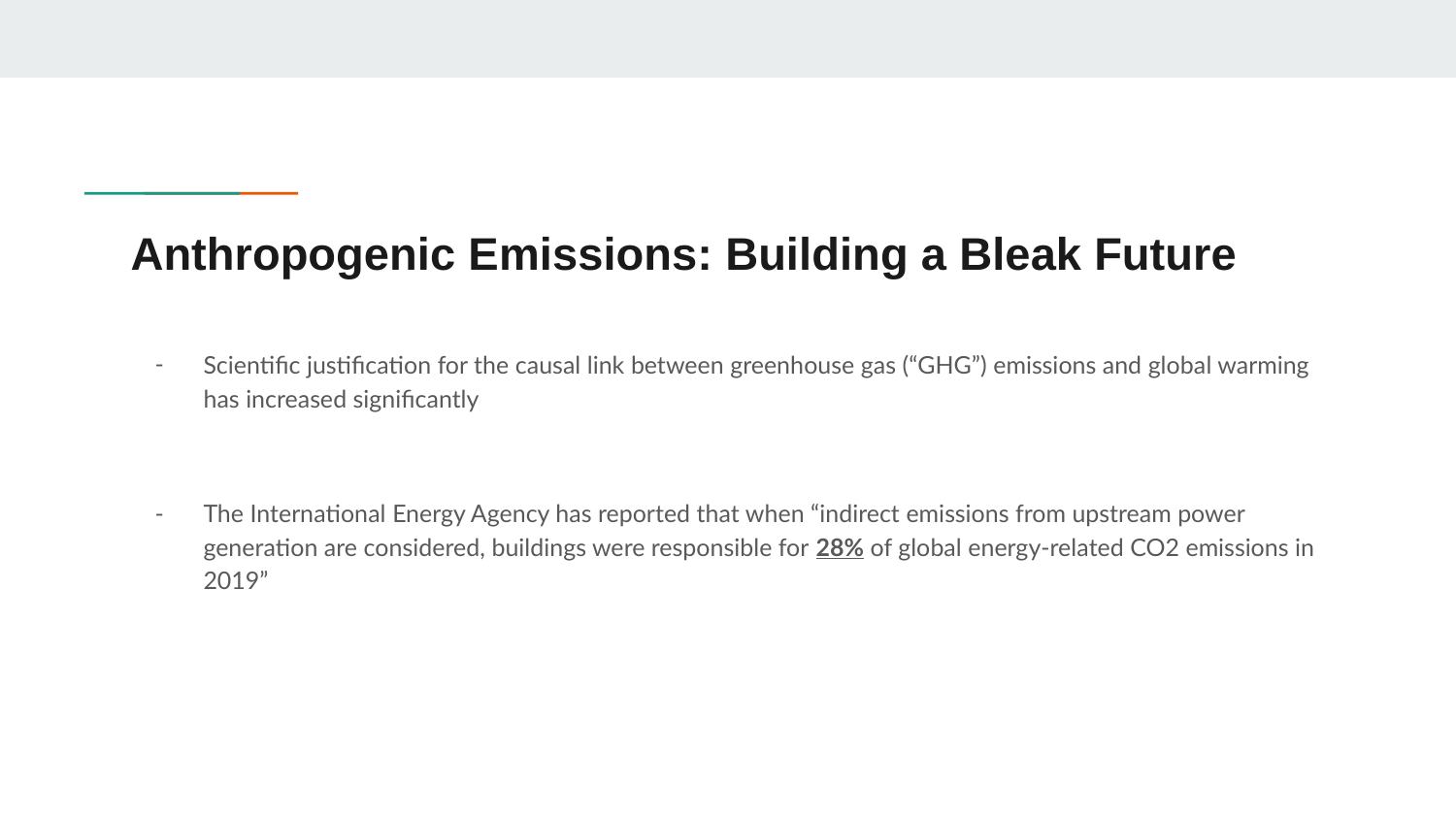

# Anthropogenic Emissions: Building a Bleak Future
Scientific justification for the causal link between greenhouse gas (“GHG”) emissions and global warming has increased significantly

The International Energy Agency has reported that when “indirect emissions from upstream power generation are considered, buildings were responsible for 28% of global energy-related CO2 emissions in 2019”